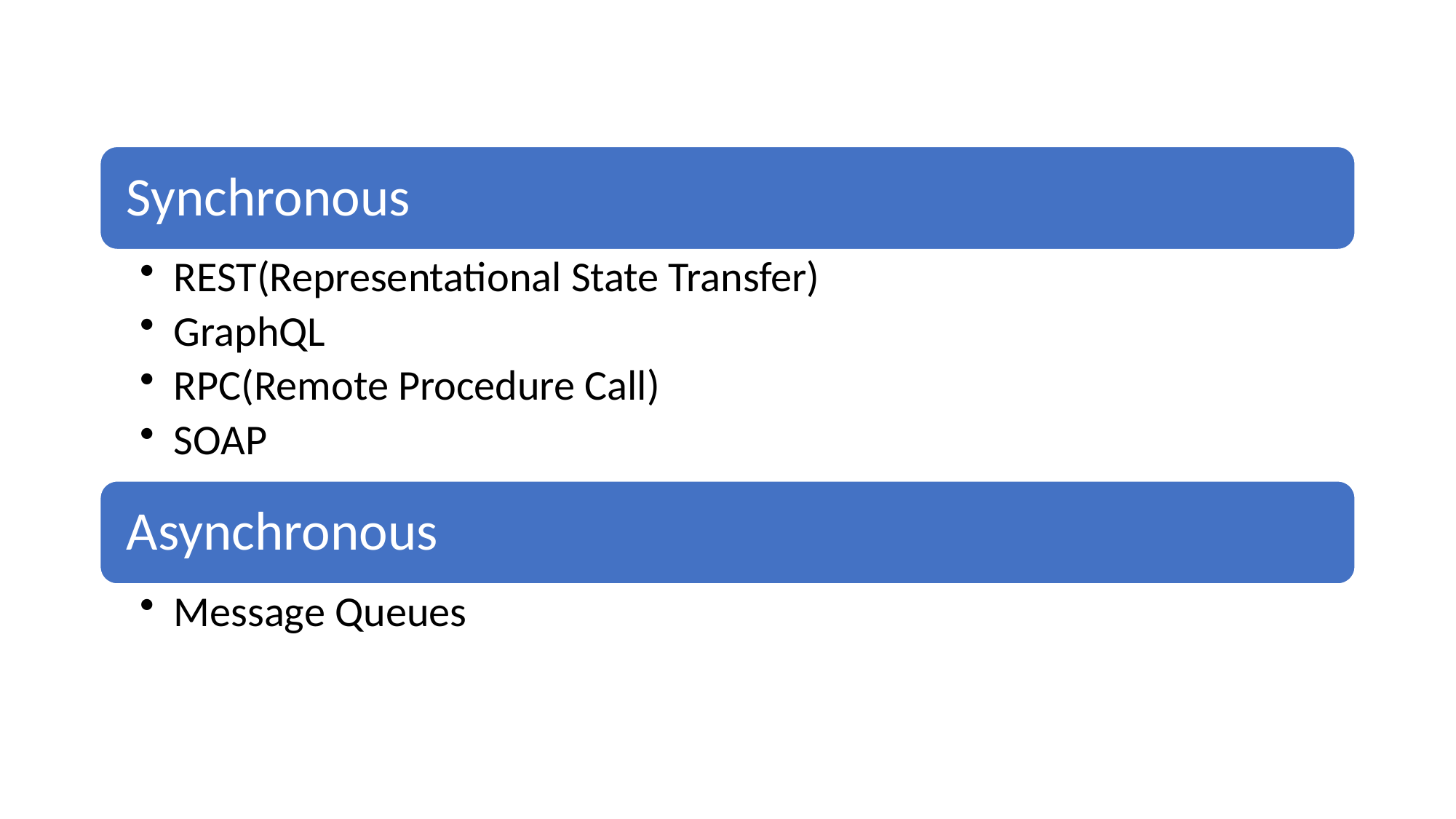

Synchronous
REST(Representational State Transfer)
GraphQL
RPC(Remote Procedure Call)
SOAP
Asynchronous
Message Queues